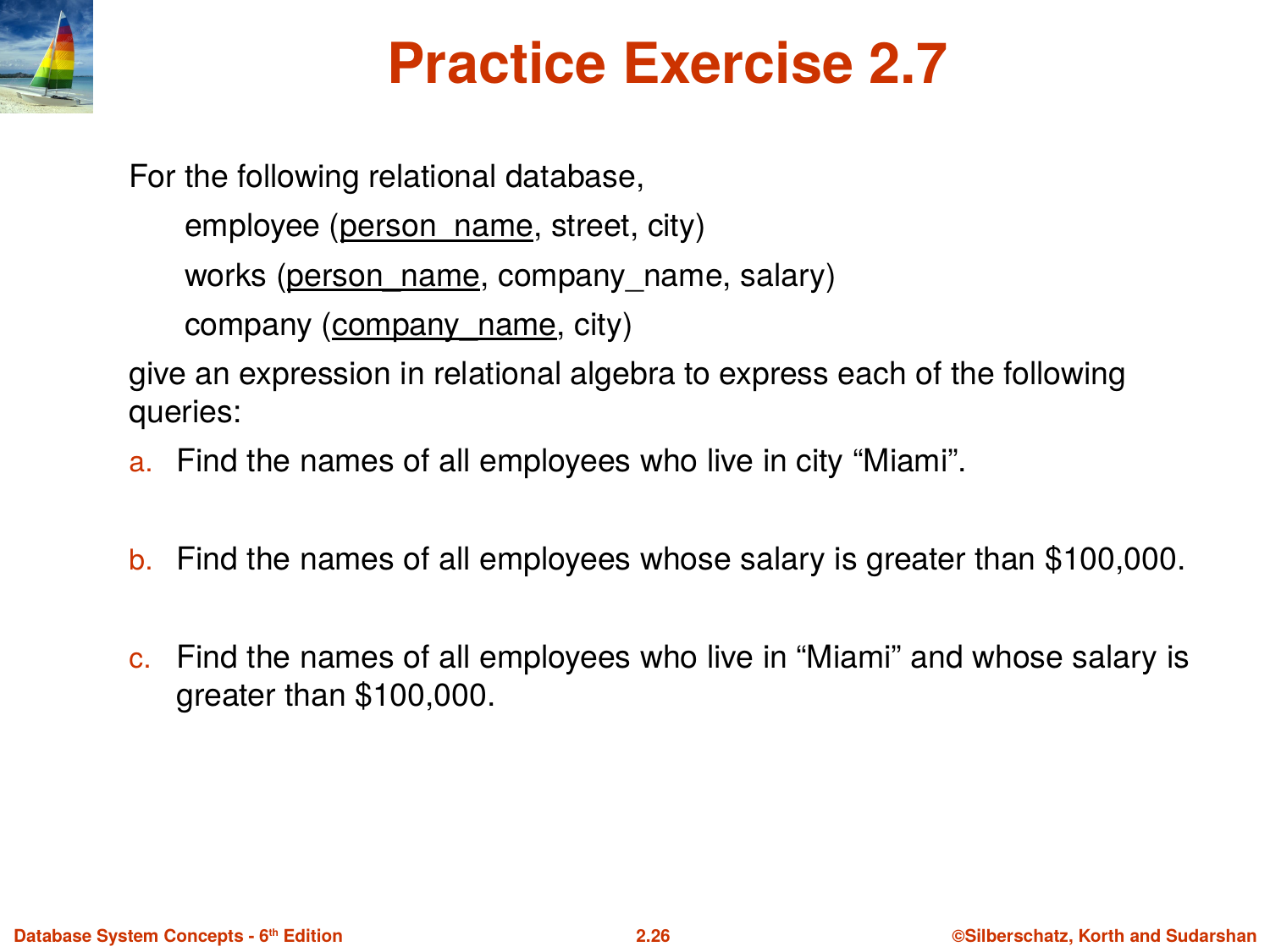

# Practice Exercise 2.7
For the following relational database,
employee (person_name, street, city)
works (person_name, company_name, salary)
company (company_name, city)
give an expression in relational algebra to express each of the following queries:
Find the names of all employees who live in city “Miami”.

Find the names of all employees whose salary is greater than $100,000.

Find the names of all employees who live in “Miami” and whose salary is greater than $100,000.